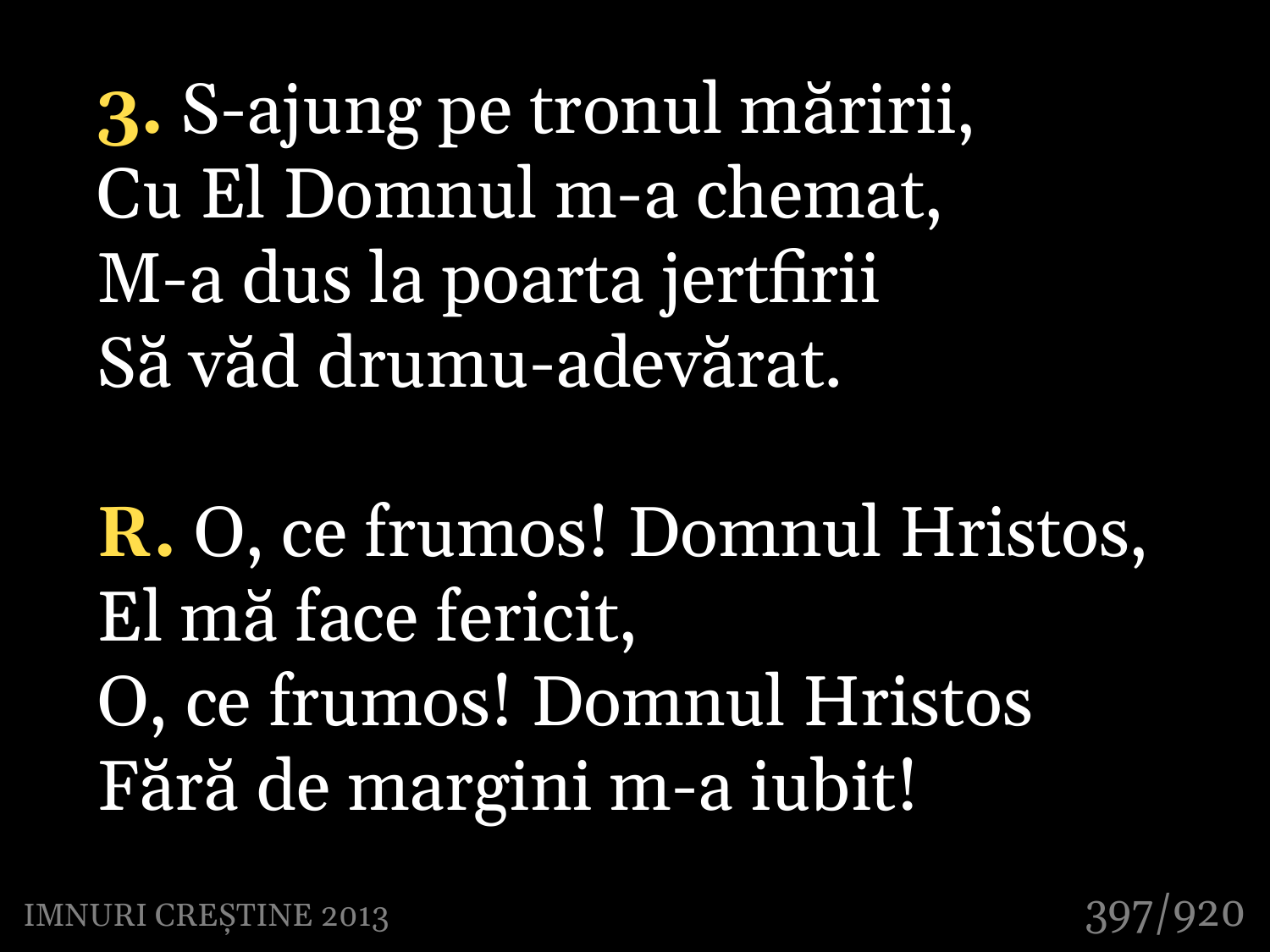

3. S-ajung pe tronul măririi,
Cu El Domnul m-a chemat,
M-a dus la poarta jertfirii
Să văd drumu-adevărat.

R. O, ce frumos! Domnul Hristos,
El mă face fericit,
O, ce frumos! Domnul Hristos
Fără de margini m-a iubit!
397/920
IMNURI CREȘTINE 2013